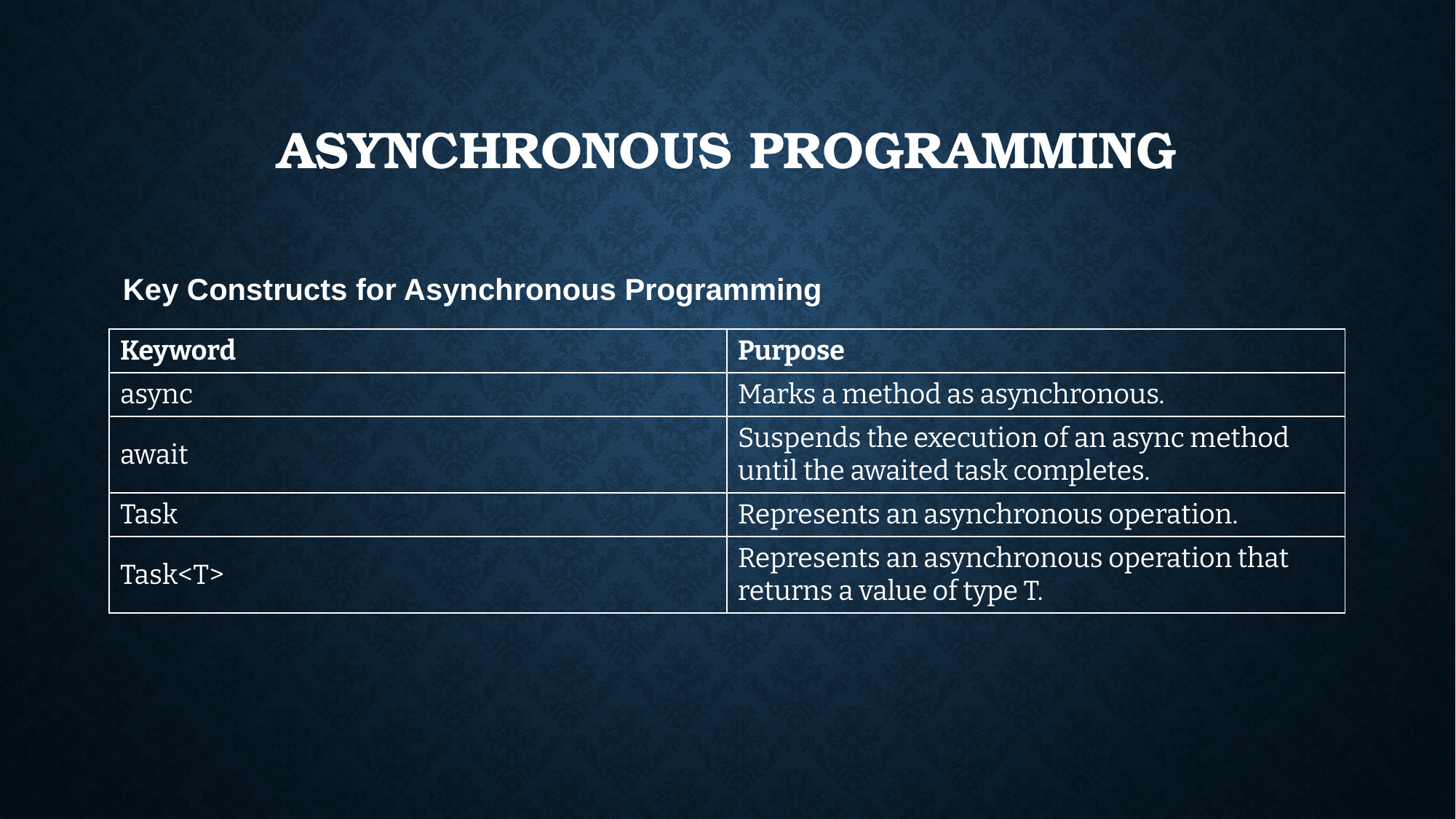

# Asynchronous Programming
Key Constructs for Asynchronous Programming
| Keyword | Purpose |
| --- | --- |
| async | Marks a method as asynchronous. |
| await | Suspends the execution of an async method until the awaited task completes. |
| Task | Represents an asynchronous operation. |
| Task<T> | Represents an asynchronous operation that returns a value of type T. |